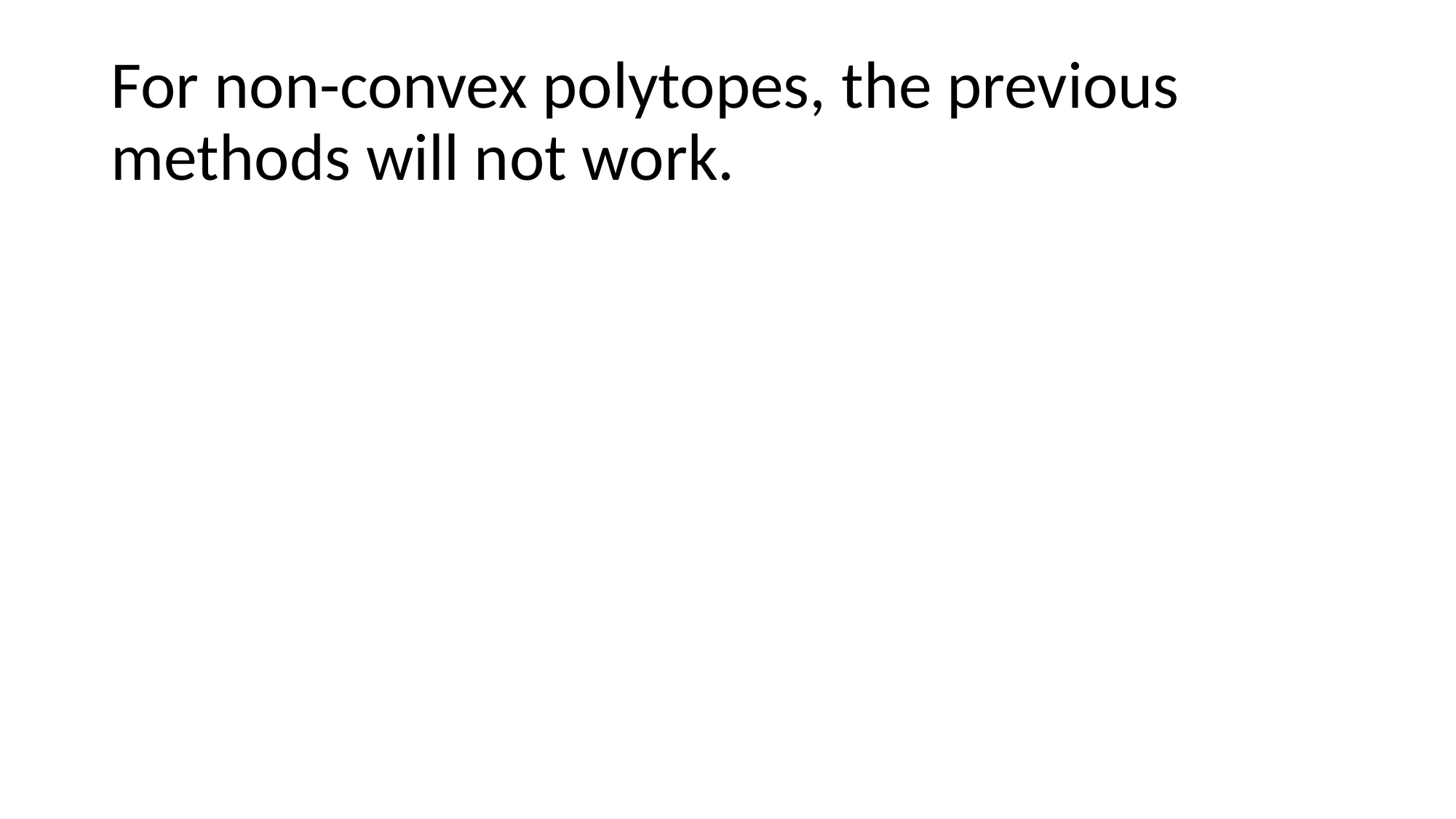

# For non-convex polytopes, the previous methods will not work.